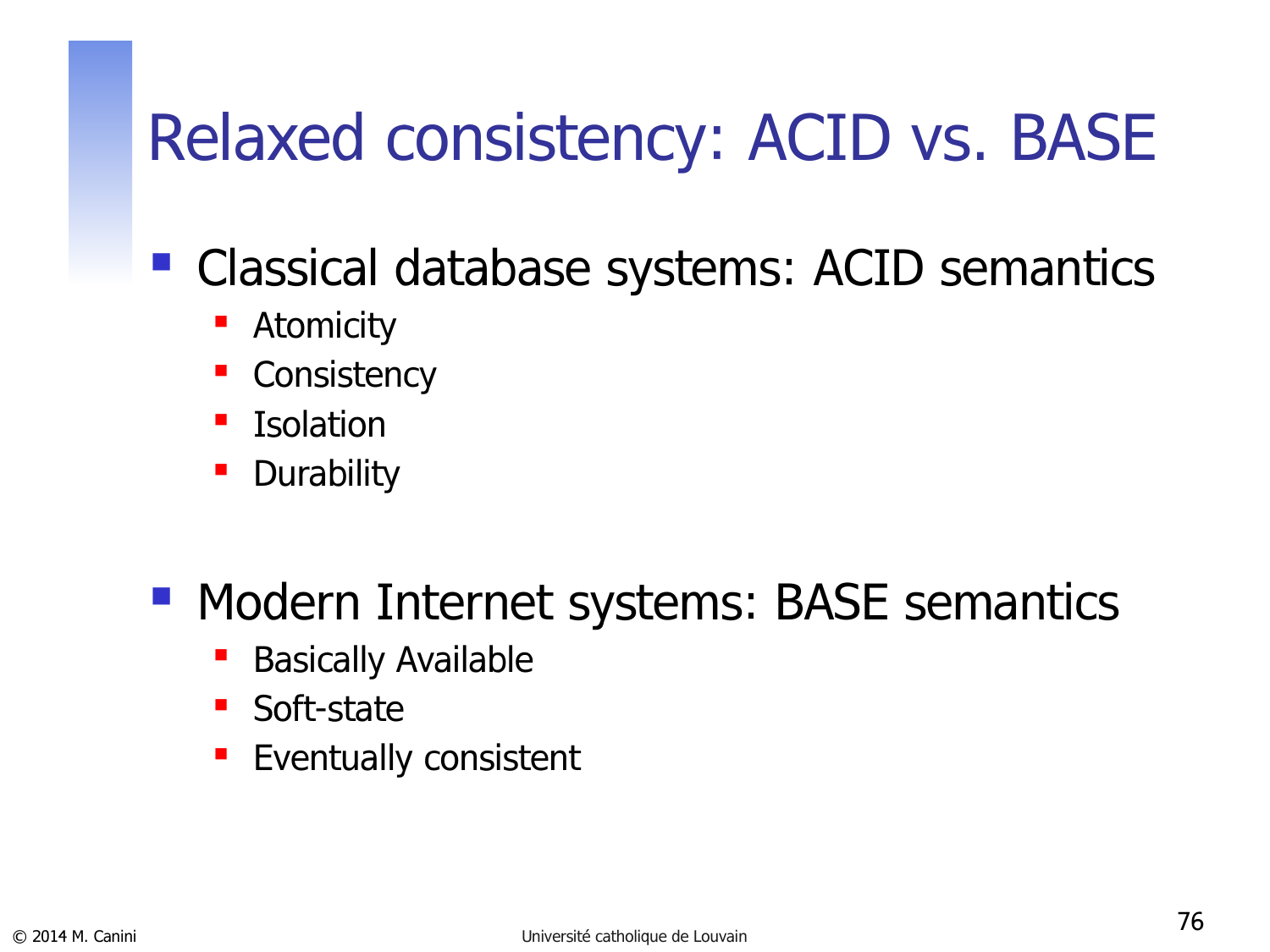

# Relaxed consistency: ACID vs. BASE
Classical database systems: ACID semantics
Atomicity
Consistency
Isolation
Durability

Modern Internet systems: BASE semantics
Basically Available
Soft-state
Eventually consistent
76
Université catholique de Louvain